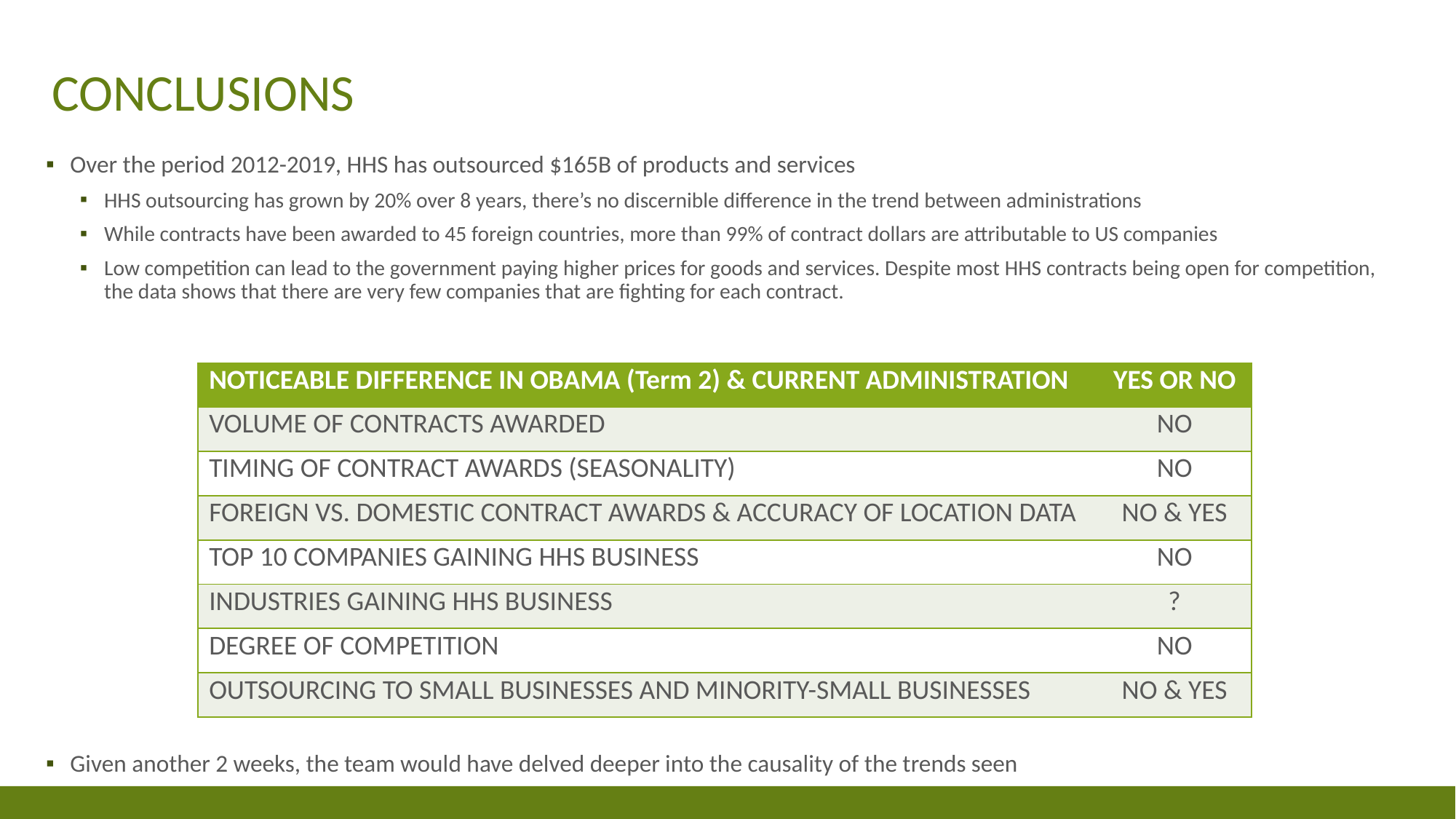

# CONCLUSIONS
Over the period 2012-2019, HHS has outsourced $165B of products and services
HHS outsourcing has grown by 20% over 8 years, there’s no discernible difference in the trend between administrations
While contracts have been awarded to 45 foreign countries, more than 99% of contract dollars are attributable to US companies
Low competition can lead to the government paying higher prices for goods and services. Despite most HHS contracts being open for competition, the data shows that there are very few companies that are fighting for each contract.

Given another 2 weeks, the team would have delved deeper into the causality of the trends seen
| NOTICEABLE DIFFERENCE IN OBAMA (Term 2) & CURRENT ADMINISTRATION | YES OR NO |
| --- | --- |
| VOLUME OF CONTRACTS AWARDED | NO |
| TIMING OF CONTRACT AWARDS (SEASONALITY) | NO |
| FOREIGN VS. DOMESTIC CONTRACT AWARDS & ACCURACY OF LOCATION DATA | NO & YES |
| TOP 10 COMPANIES GAINING HHS BUSINESS | NO |
| INDUSTRIES GAINING HHS BUSINESS | ? |
| DEGREE OF COMPETITION | NO |
| OUTSOURCING TO SMALL BUSINESSES AND MINORITY-SMALL BUSINESSES | NO & YES |